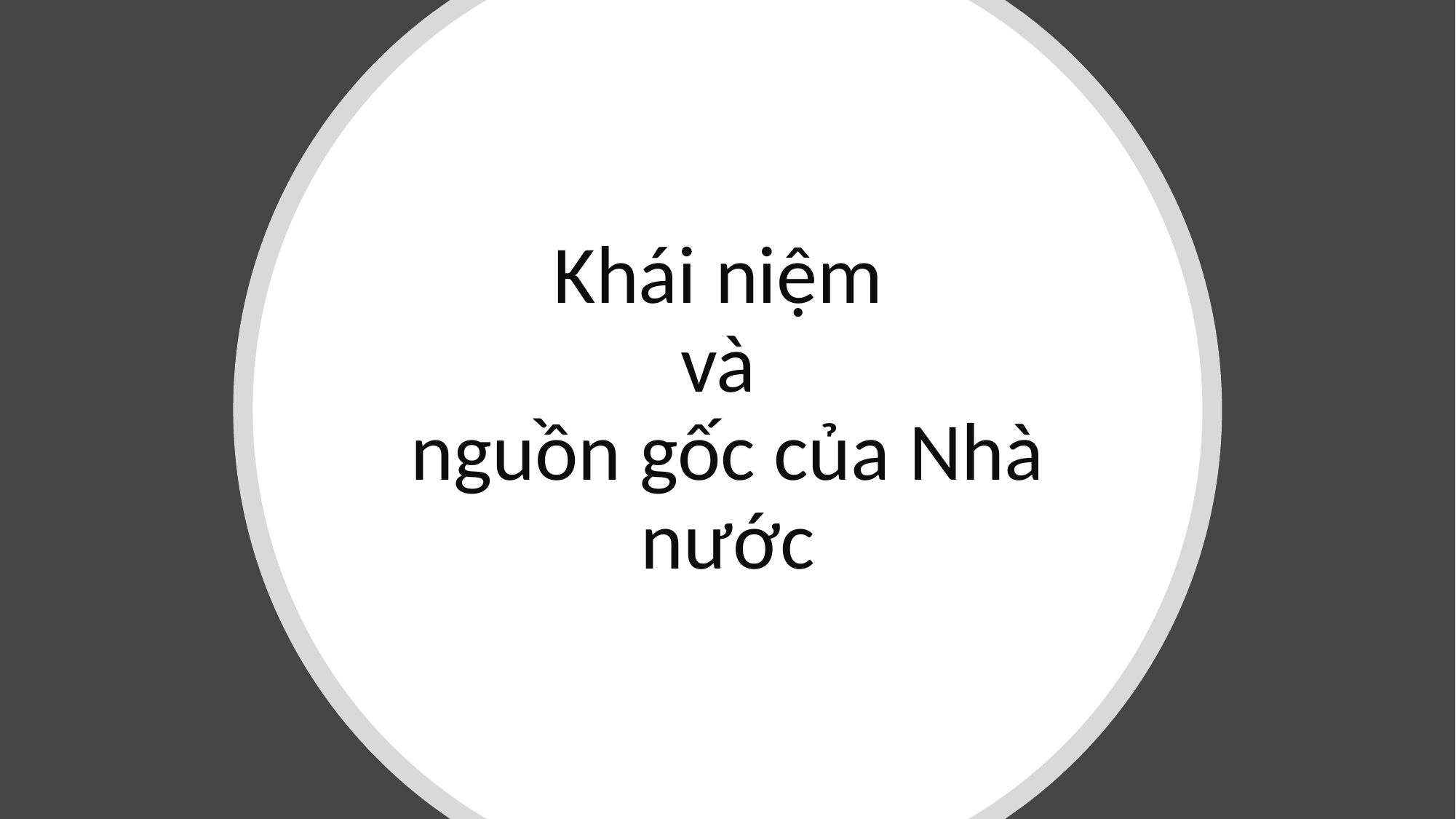

# Khái niệm và nguồn gốc của Nhà nước